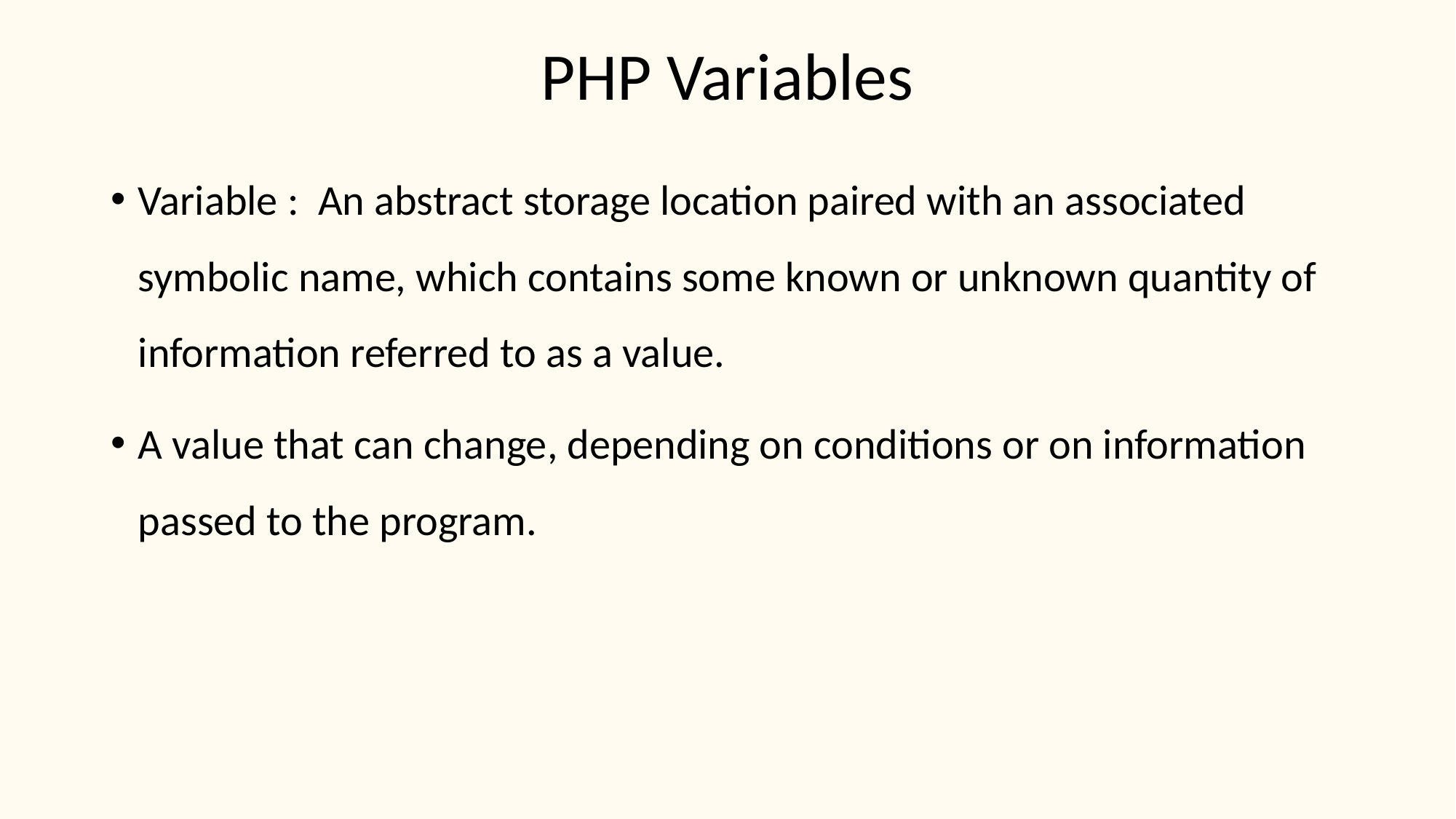

# PHP Variables
Variable :  An abstract storage location paired with an associated symbolic name, which contains some known or unknown quantity of information referred to as a value.
A value that can change, depending on conditions or on information passed to the program.